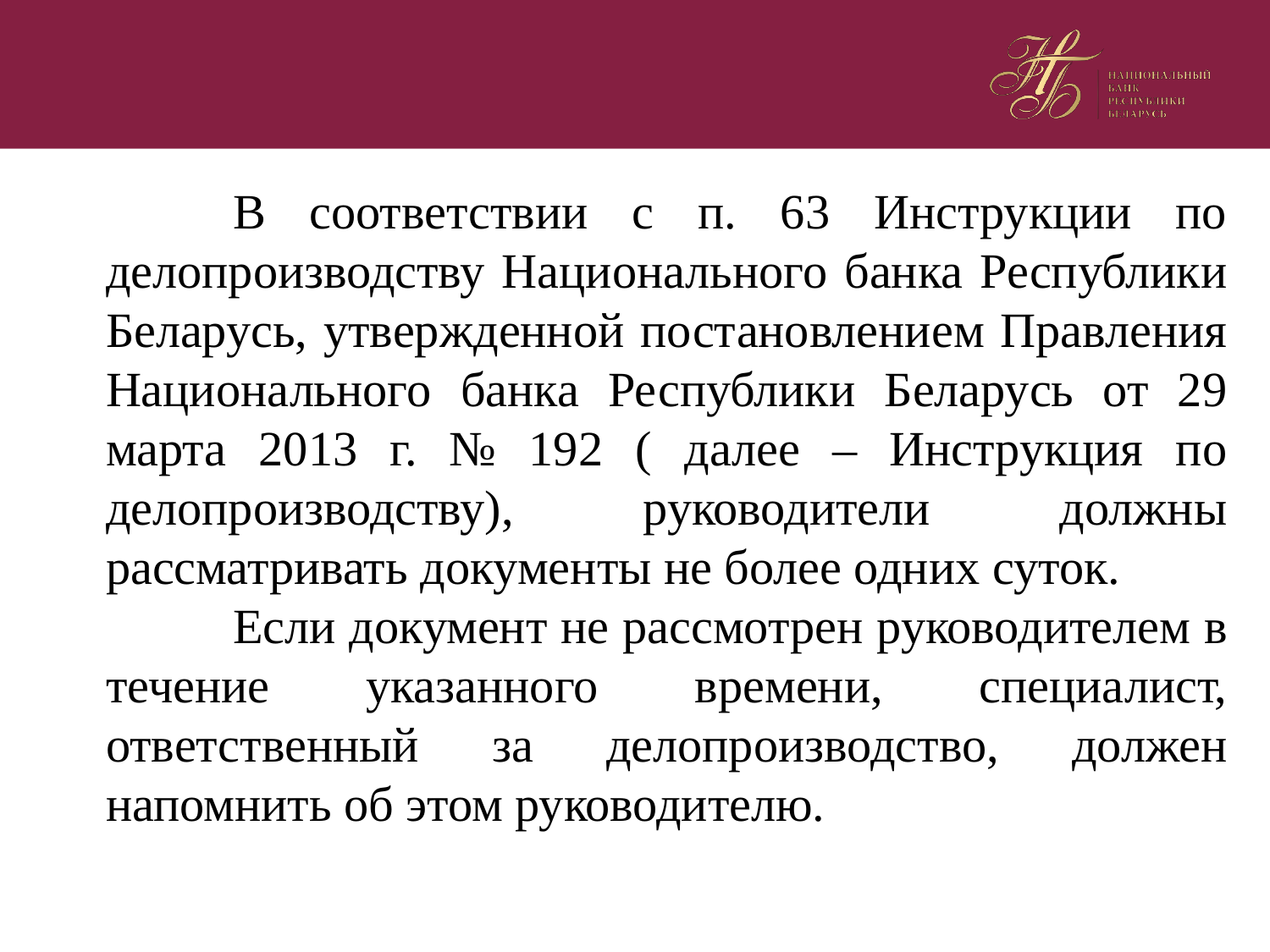

В соответствии с п. 63 Инструкции по делопроизводству Национального банка Республики Беларусь, утвержденной постановлением Правления Национального банка Республики Беларусь от 29 марта 2013 г. № 192 ( далее – Инструкция по делопроизводству), руководители должны рассматривать документы не более одних суток.
	Если документ не рассмотрен руководителем в течение указанного времени, специалист, ответственный за делопроизводство, должен напомнить об этом руководителю.